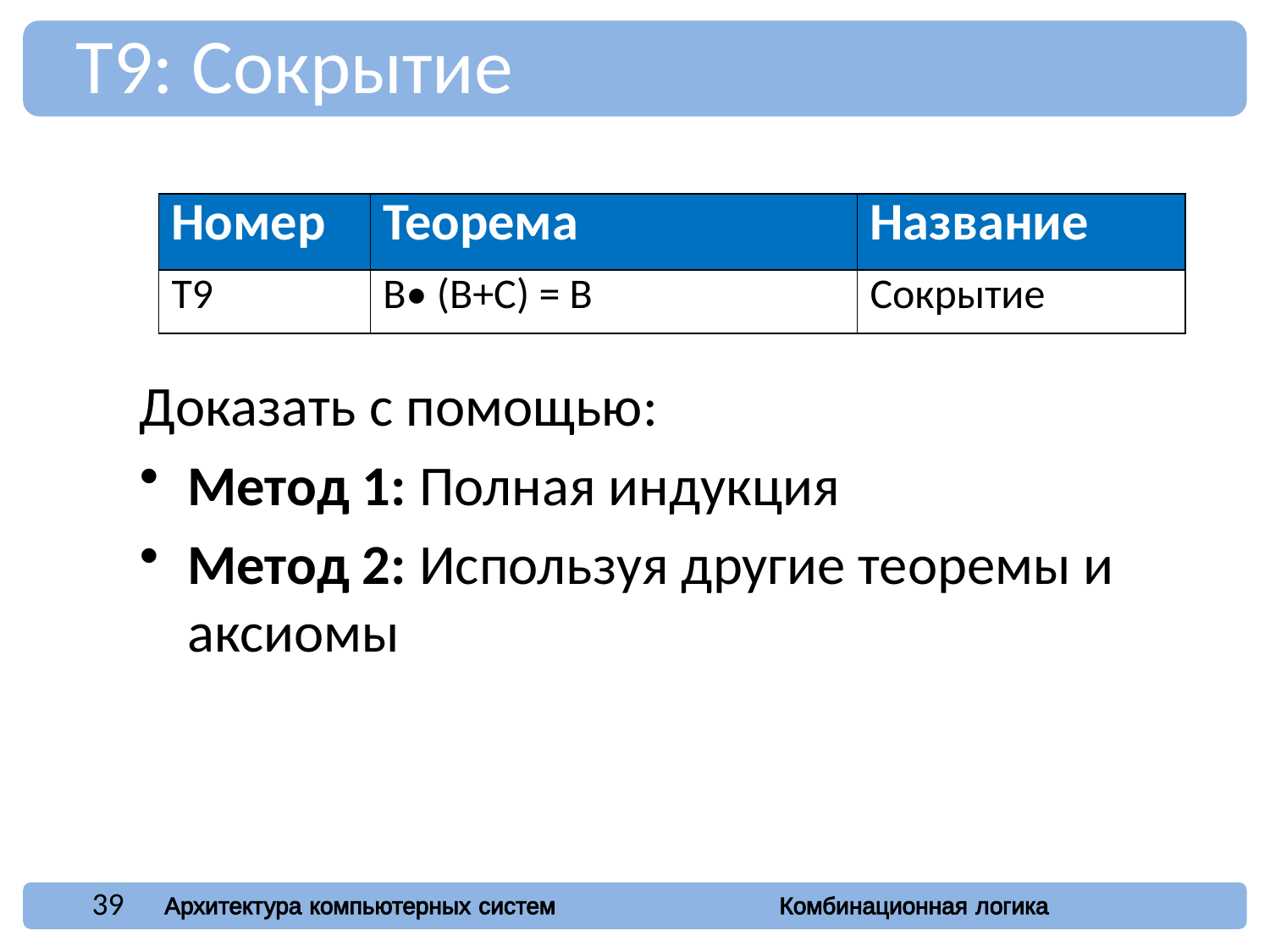

T9: Сокрытие
| Номер | Теорема | Название |
| --- | --- | --- |
| T9 | B• (B+C) = B | Сокрытие |
Доказать с помощью:
Метод 1: Полная индукция
Метод 2: Используя другие теоремы и аксиомы
39